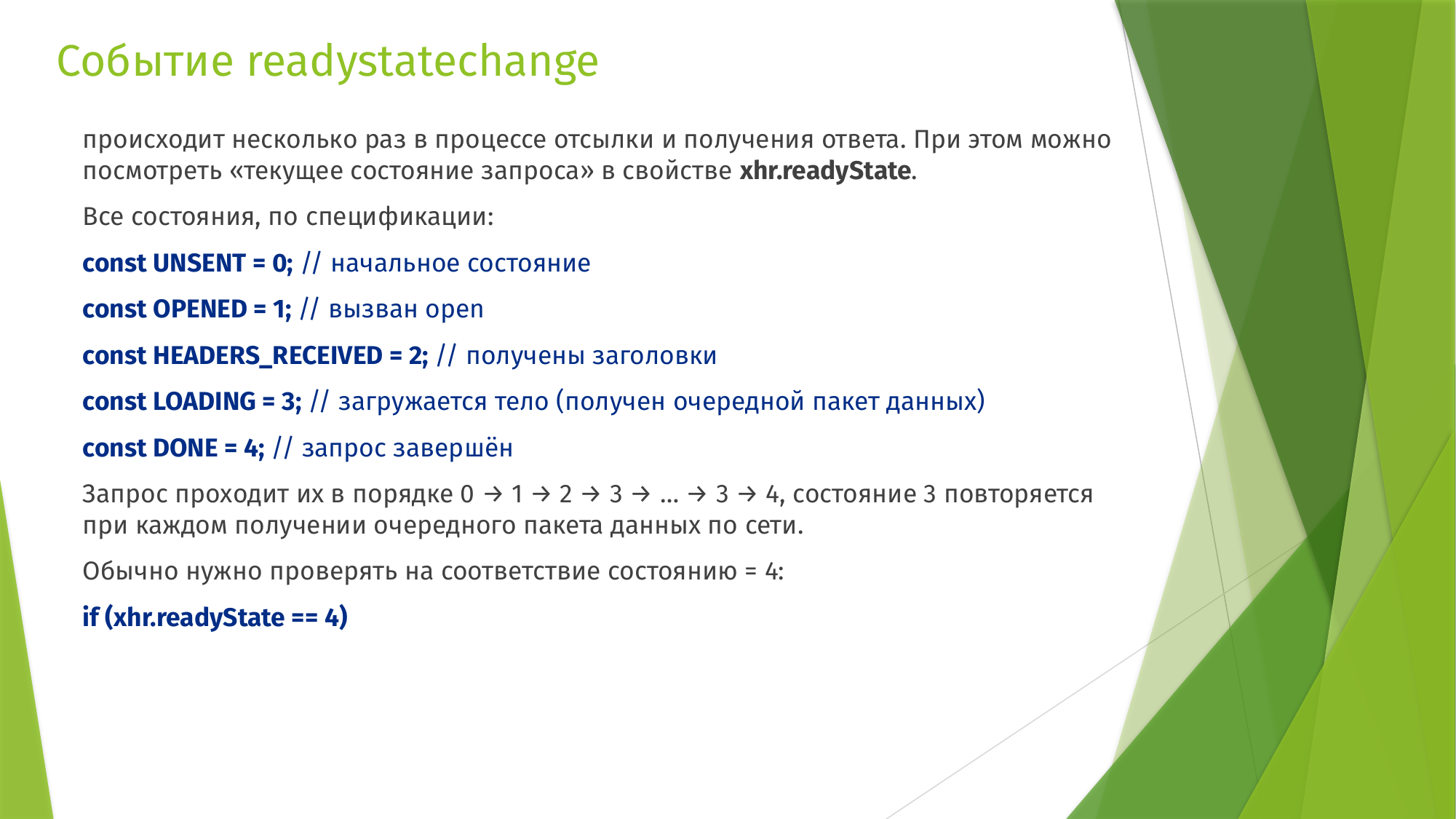

# Событие readystatechange
происходит несколько раз в процессе отсылки и получения ответа. При этом можно посмотреть «текущее состояние запроса» в свойстве xhr.readyState.
Все состояния, по спецификации:
const UNSENT = 0; // начальное состояние
const OPENED = 1; // вызван open
const HEADERS_RECEIVED = 2; // получены заголовки
const LOADING = 3; // загружается тело (получен очередной пакет данных)
const DONE = 4; // запрос завершён
Запрос проходит их в порядке 0 → 1 → 2 → 3 → … → 3 → 4, состояние 3 повторяется при каждом получении очередного пакета данных по сети.
Обычно нужно проверять на соответствие состоянию = 4:
if (xhr.readyState == 4)